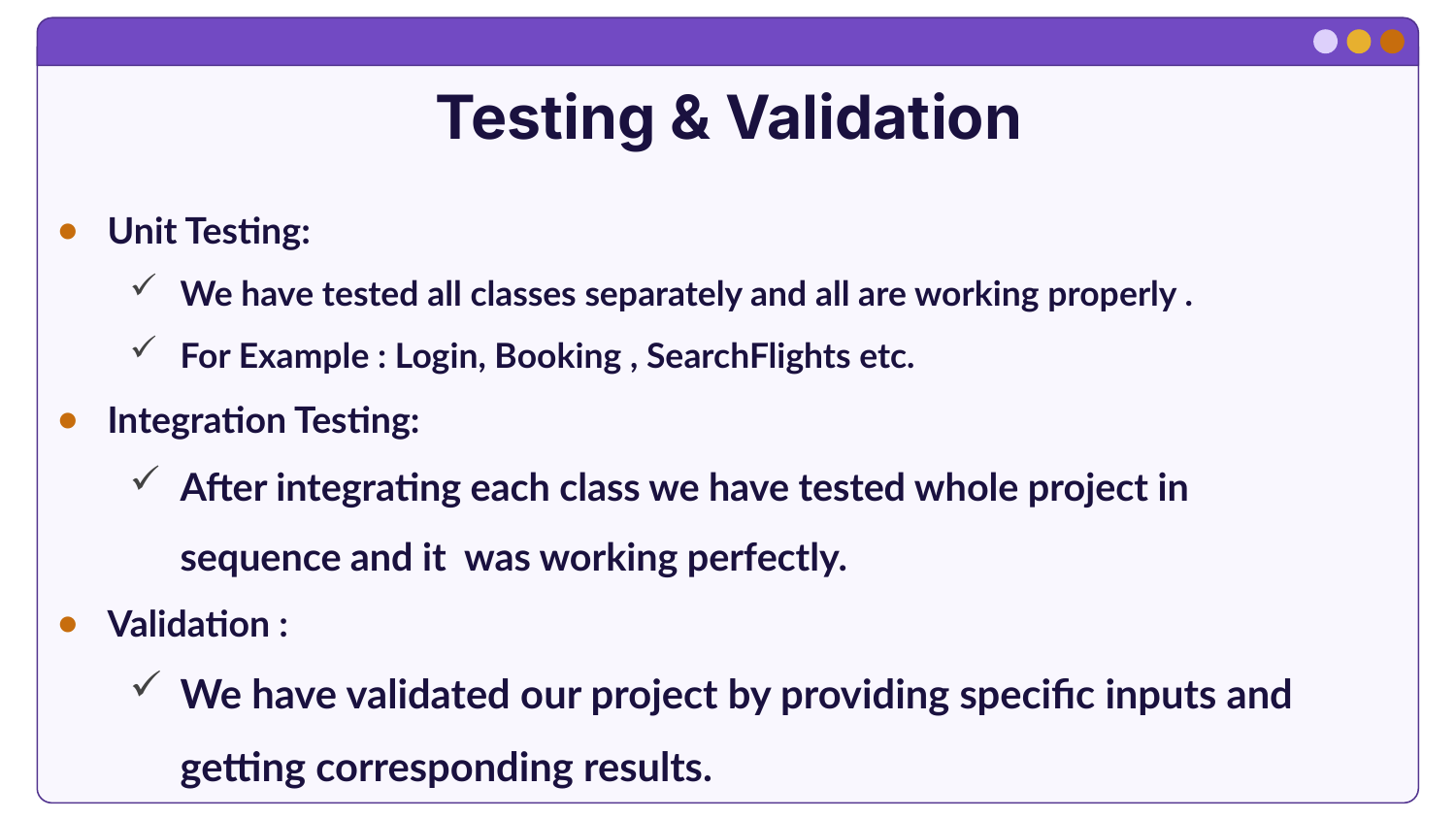

# Testing & Validation
Unit Testing:
We have tested all classes separately and all are working properly .
For Example : Login, Booking , SearchFlights etc.
Integration Testing:
After integrating each class we have tested whole project in sequence and it  was working perfectly.
Validation :
We have validated our project by providing specific inputs and getting corresponding results.